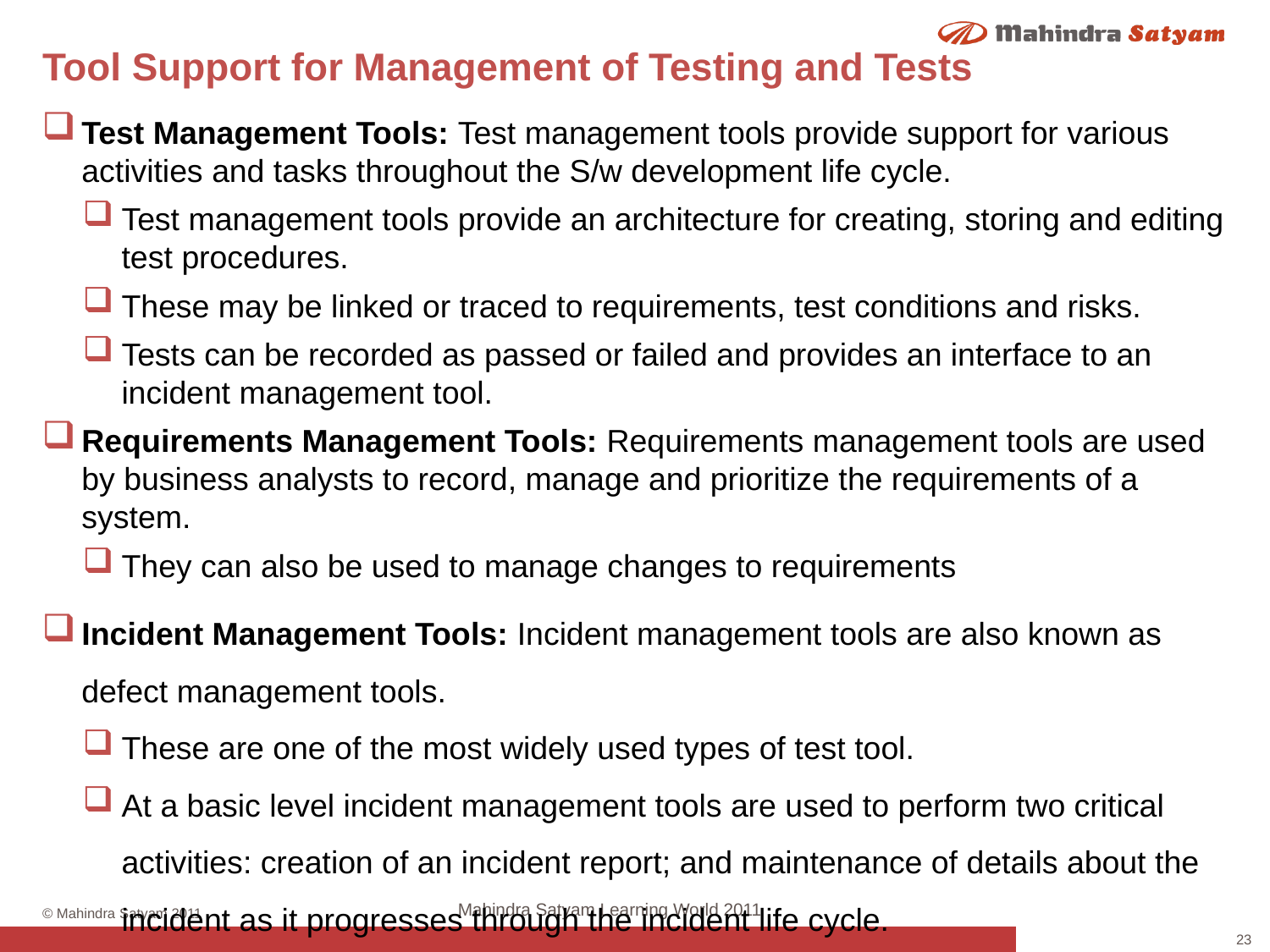

# Tool Support for Management of Testing and Tests
Test Management Tools: Test management tools provide support for various activities and tasks throughout the S/w development life cycle.
Test management tools provide an architecture for creating, storing and editing test procedures.
These may be linked or traced to requirements, test conditions and risks.
Tests can be recorded as passed or failed and provides an interface to an incident management tool.
Requirements Management Tools: Requirements management tools are used by business analysts to record, manage and prioritize the requirements of a system.
They can also be used to manage changes to requirements
Incident Management Tools: Incident management tools are also known as defect management tools.
These are one of the most widely used types of test tool.
At a basic level incident management tools are used to perform two critical activities: creation of an incident report; and maintenance of details about the incident as it progresses through the incident life cycle.